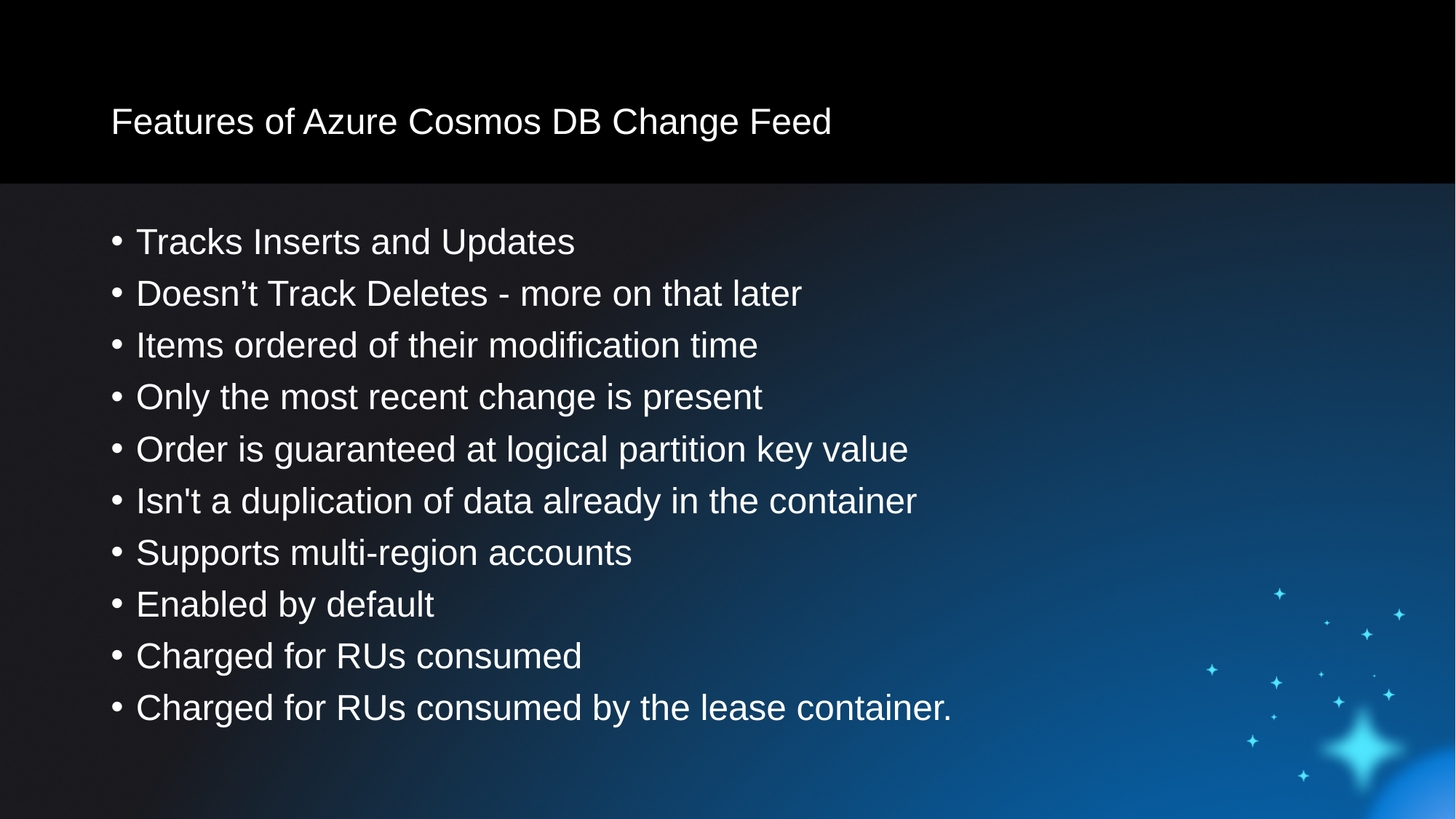

# Features of Azure Cosmos DB Change Feed
Tracks Inserts and Updates
Doesn’t Track Deletes - more on that later
Items ordered of their modification time
Only the most recent change is present
Order is guaranteed at logical partition key value
Isn't a duplication of data already in the container
Supports multi-region accounts
Enabled by default
Charged for RUs consumed
Charged for RUs consumed by the lease container.